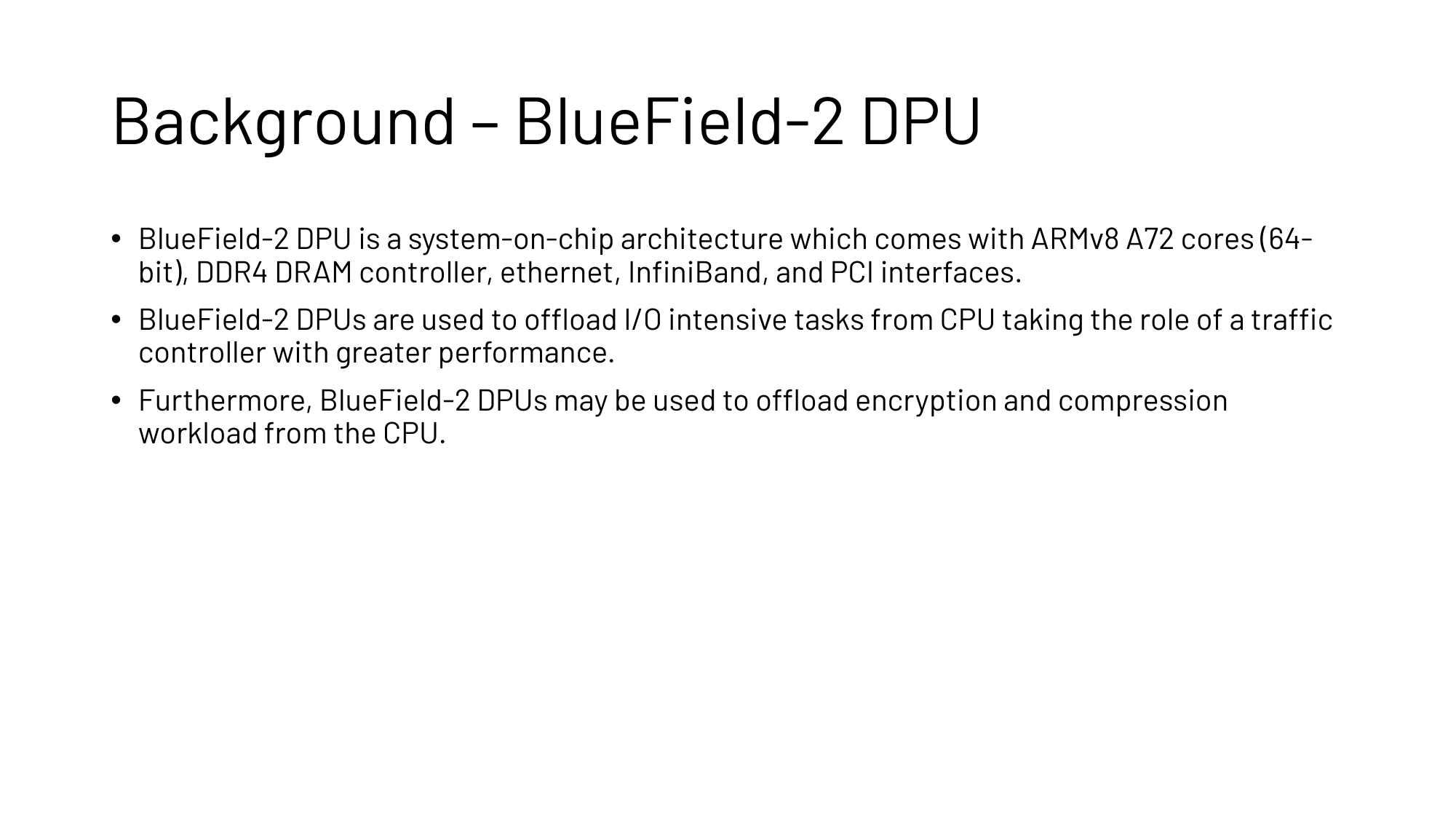

# Background – BlueField-2 DPU
BlueField-2 DPU is a system-on-chip architecture which comes with ARMv8 A72 cores (64-bit), DDR4 DRAM controller, ethernet, InﬁniBand, and PCI interfaces.
BlueField-2 DPUs are used to ofﬂoad I/O intensive tasks from CPU taking the role of a trafﬁc controller with greater performance.
Furthermore, BlueField-2 DPUs may be used to ofﬂoad encryption and compression workload from the CPU.